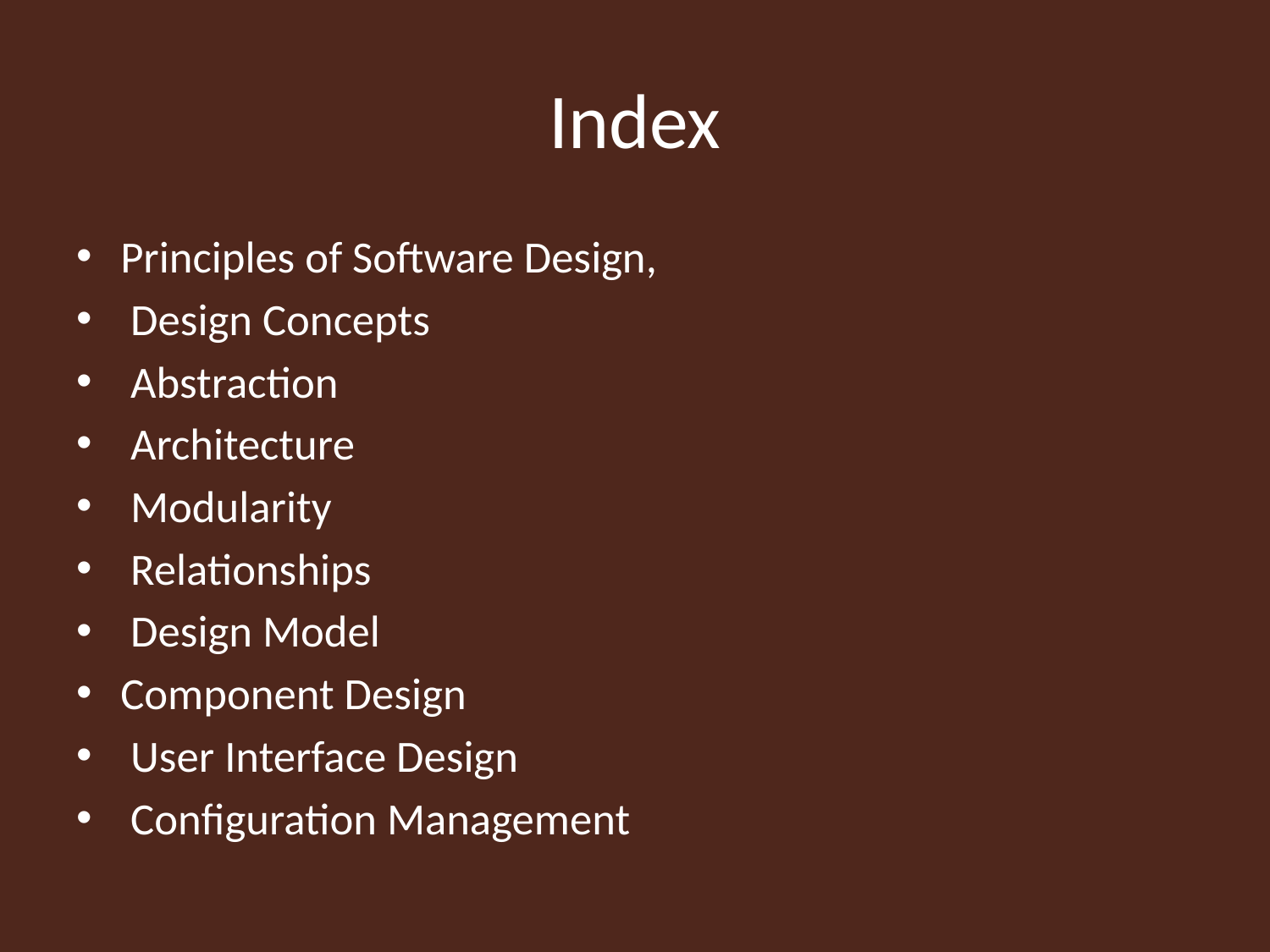

# Index
Principles of Software Design,
 Design Concepts
 Abstraction
 Architecture
 Modularity
 Relationships
 Design Model
Component Design
 User Interface Design
 Configuration Management